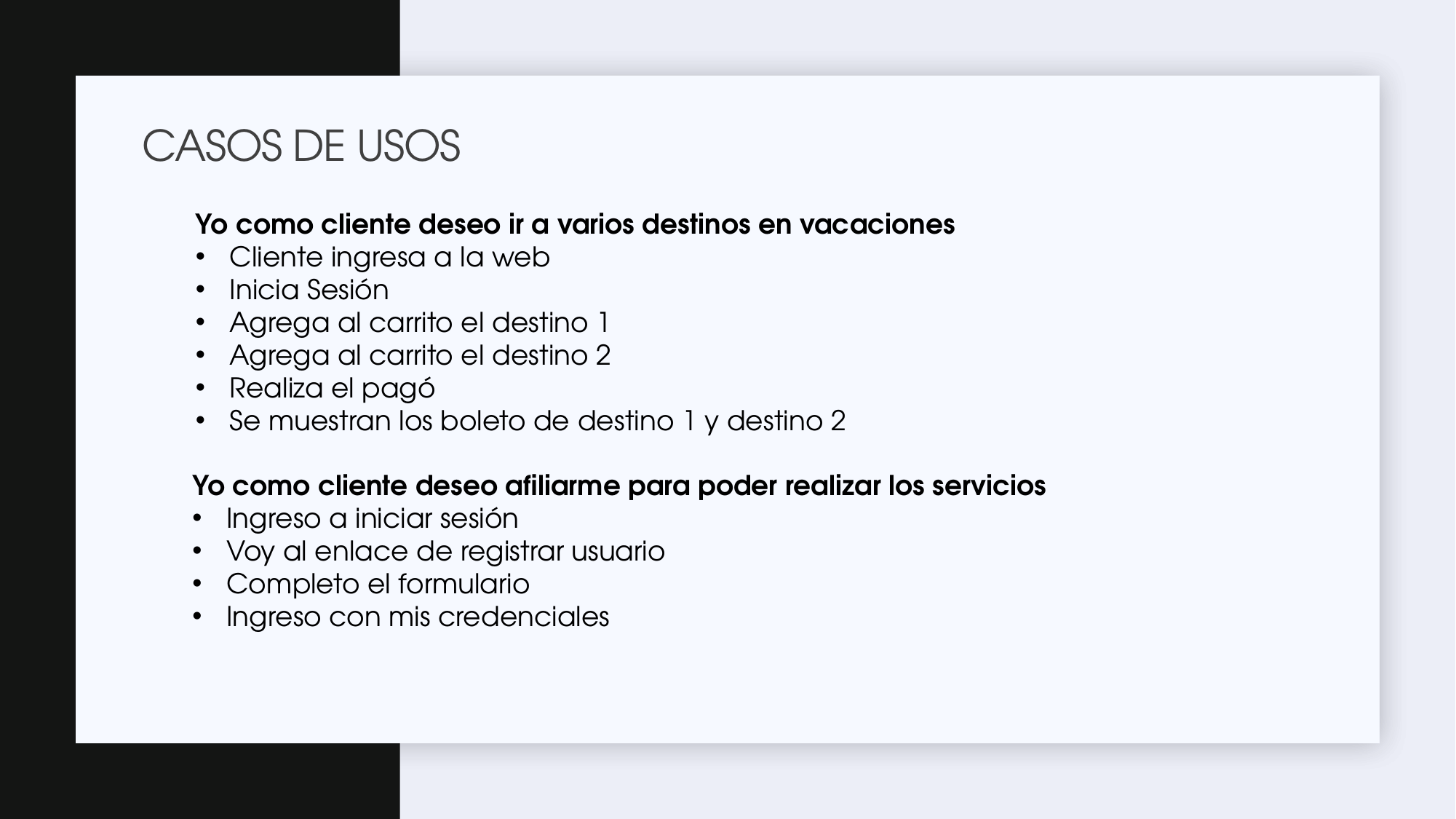

# Casos de Usos
Yo como cliente deseo ir a varios destinos en vacaciones
Cliente ingresa a la web
Inicia Sesión
Agrega al carrito el destino 1
Agrega al carrito el destino 2
Realiza el pagó
Se muestran los boleto de destino 1 y destino 2
Yo como cliente deseo afiliarme para poder realizar los servicios
Ingreso a iniciar sesión
Voy al enlace de registrar usuario
Completo el formulario
Ingreso con mis credenciales